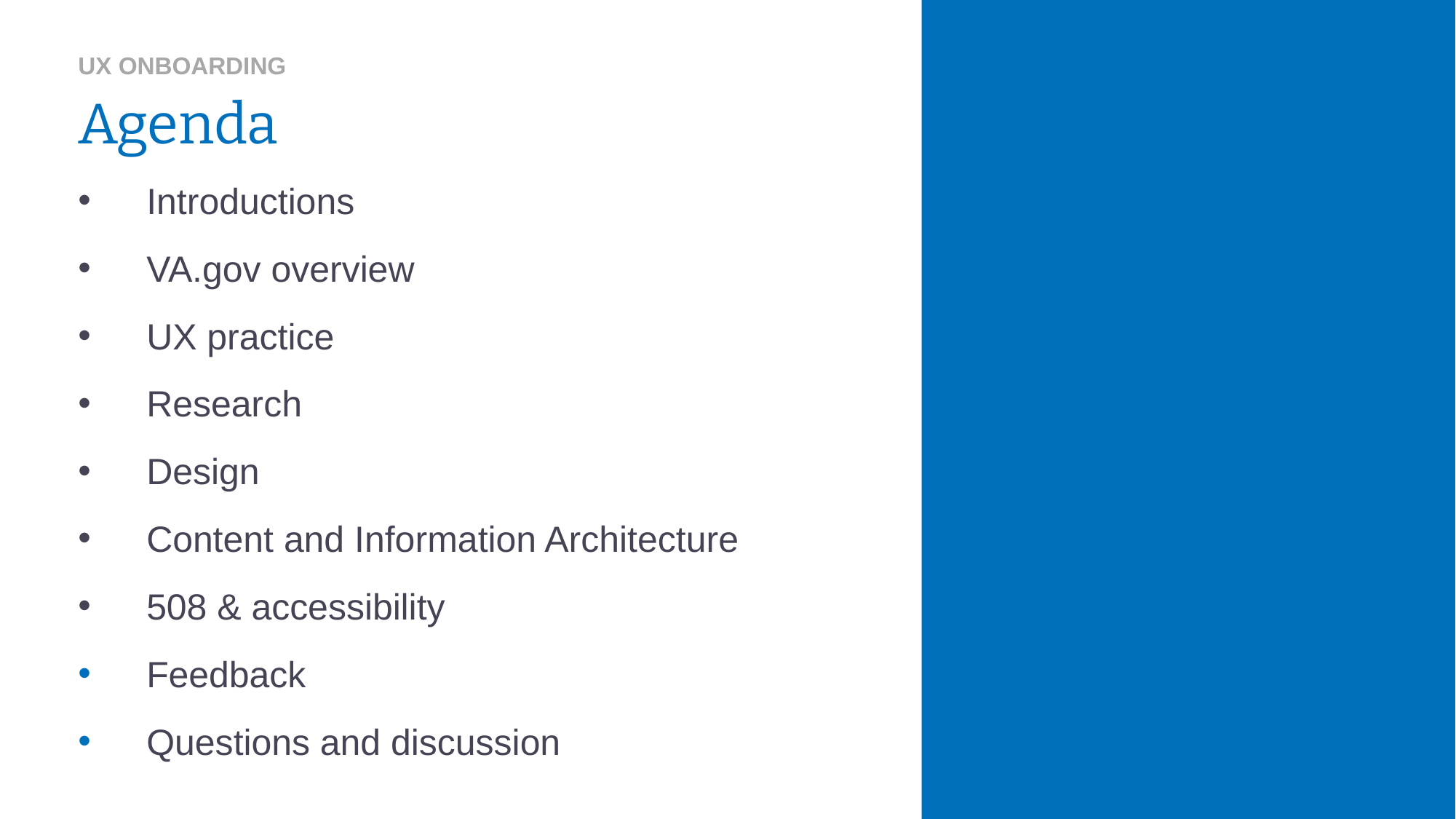

UX ONBOARDING

# Agenda
Introductions
VA.gov overview
UX practice
Research
Design
Content and Information Architecture
508 & accessibility
Feedback
Questions and discussion